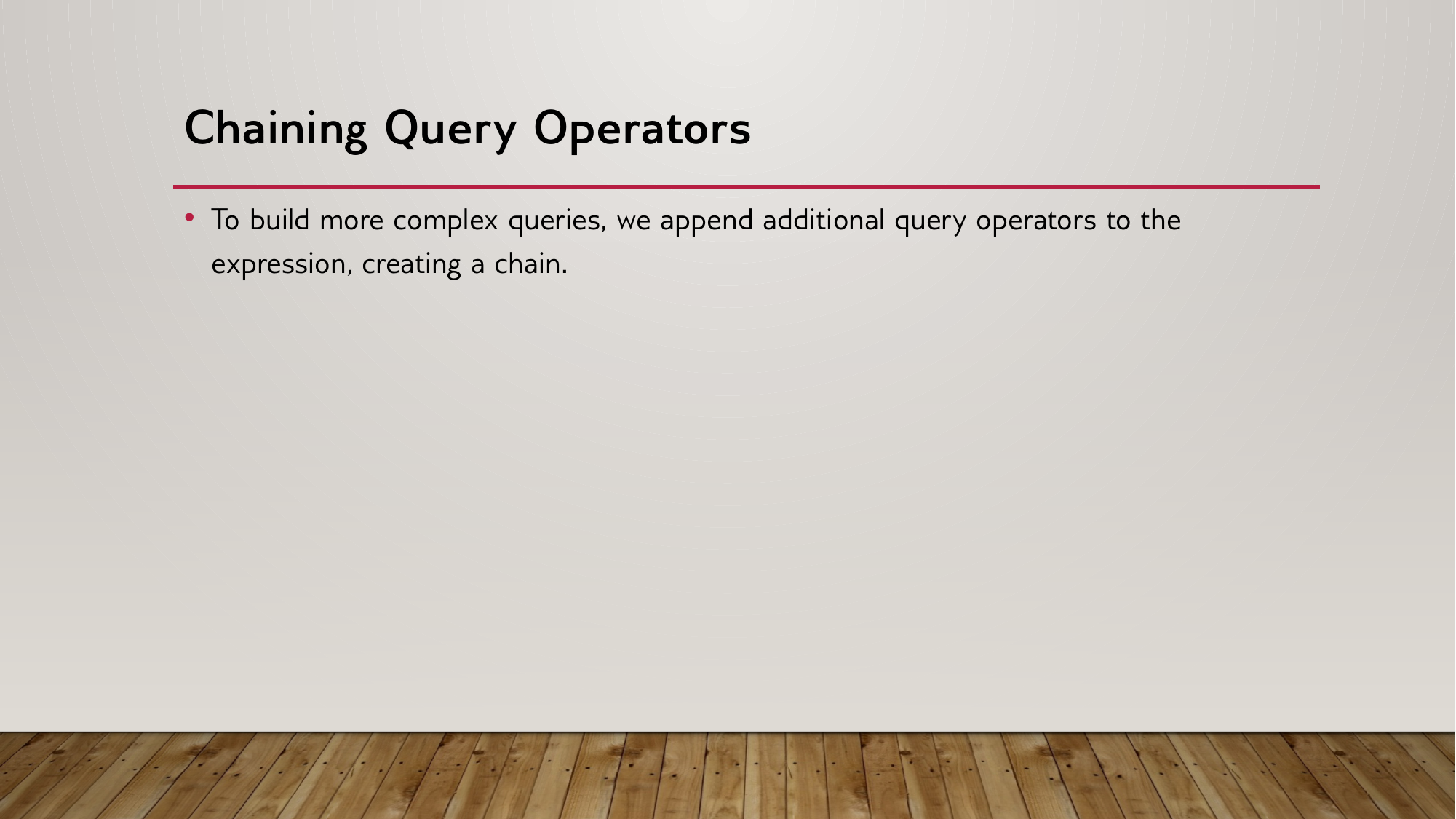

# Chaining Query Operators
To build more complex queries, we append additional query operators to the expression, creating a chain.